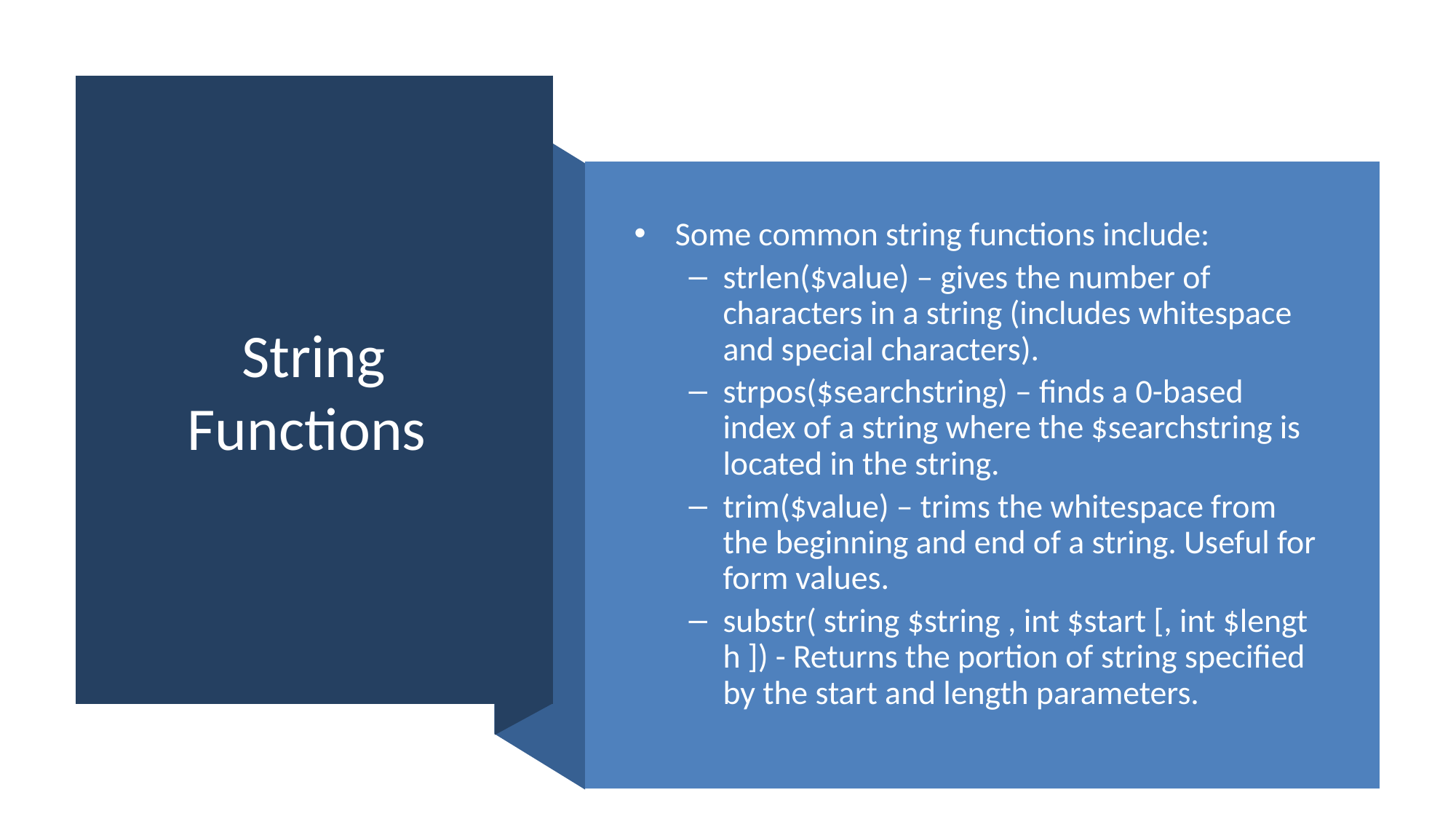

# String Functions

Some common string functions include:
strlen($value) – gives the number of characters in a string (includes whitespace and special characters).
strpos($searchstring) – finds a 0-based index of a string where the $searchstring is located in the string.
trim($value) – trims the whitespace from the beginning and end of a string. Useful for form values.
substr( string $string , int $start [, int $length ]) - Returns the portion of string specified by the start and length parameters.